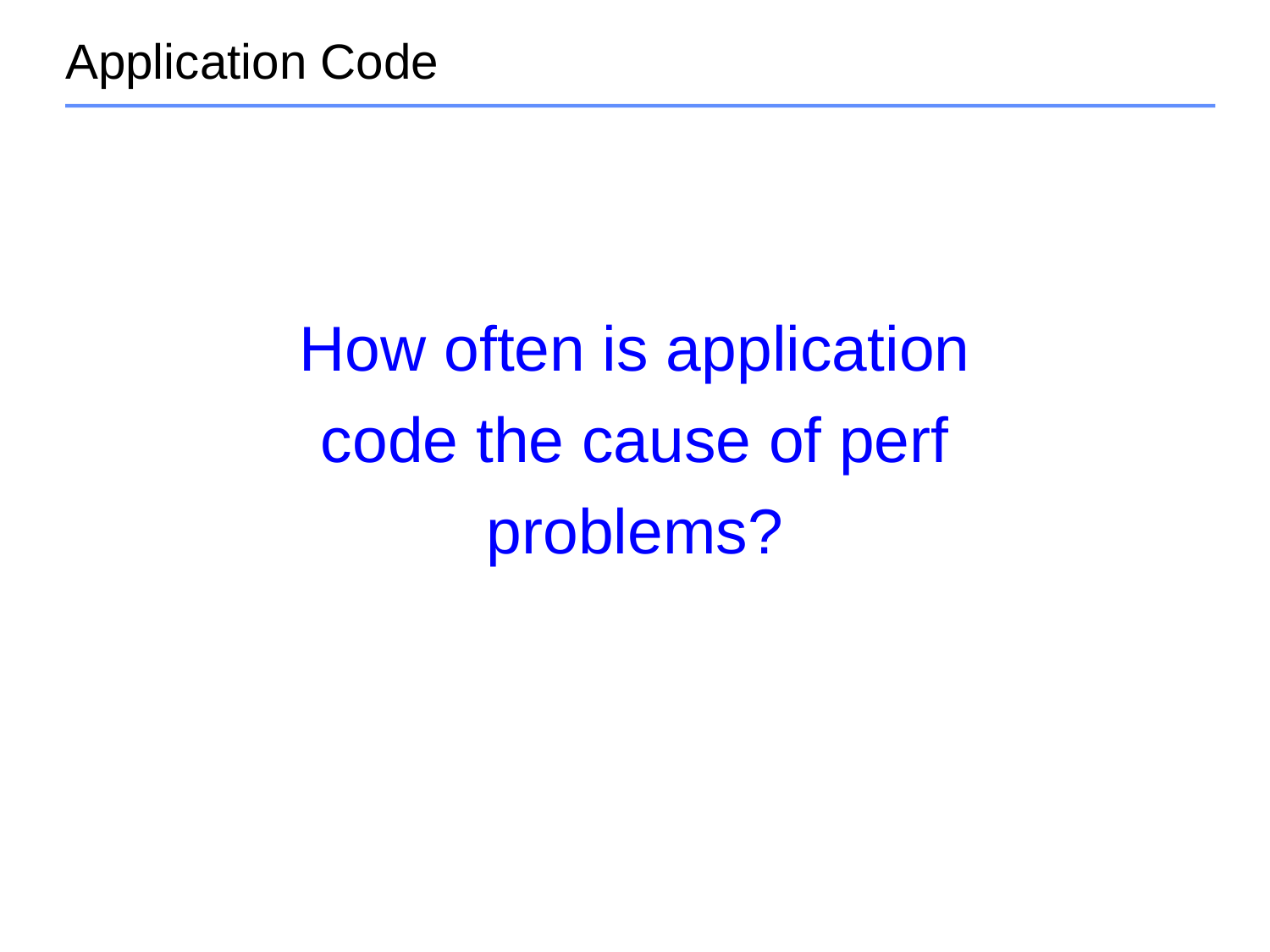

# Application Code
How often is application code the cause of perf problems?